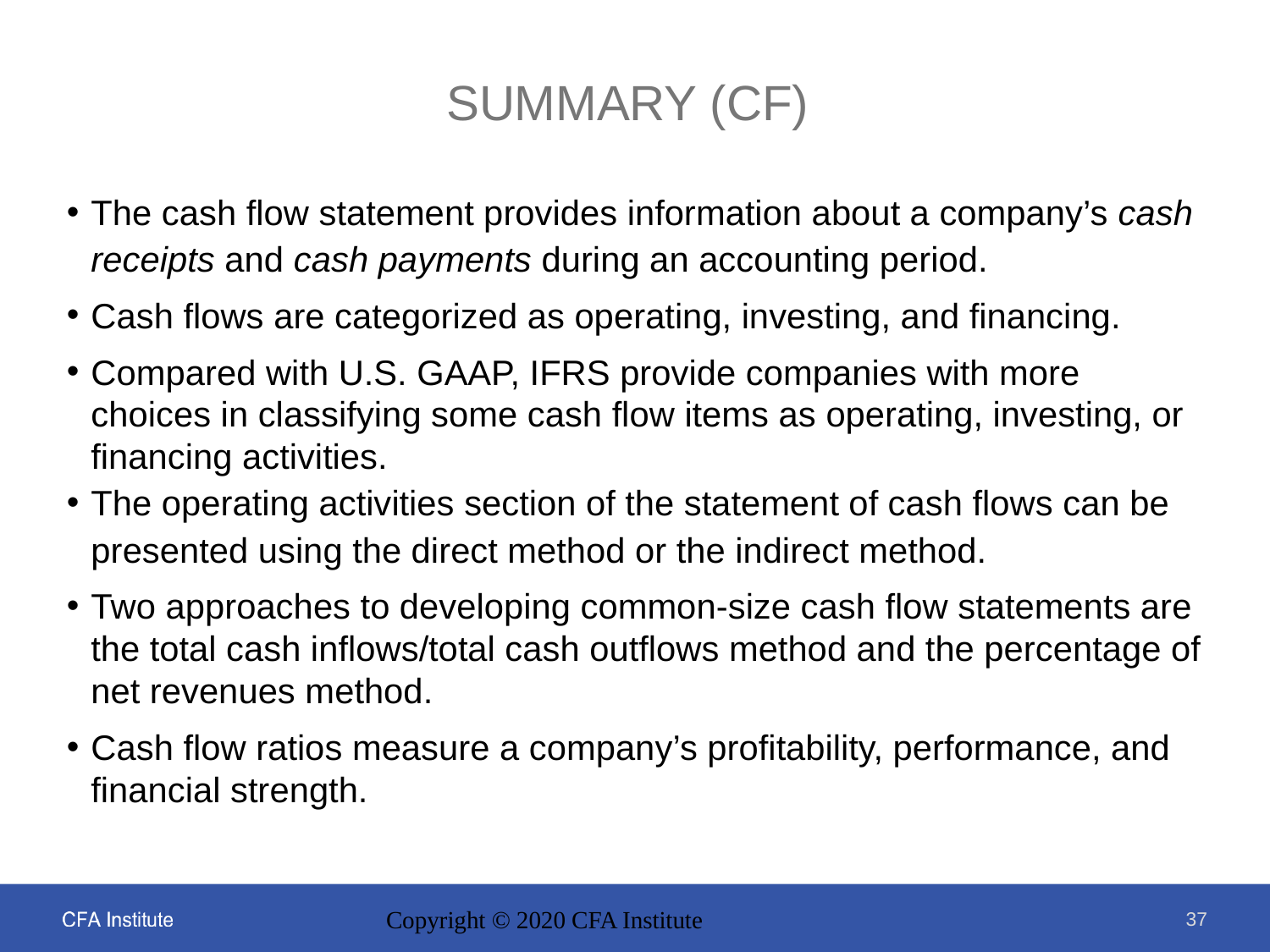

# Summary (CF)
The cash flow statement provides information about a company’s cash receipts and cash payments during an accounting period.
Cash flows are categorized as operating, investing, and financing.
Compared with U.S. GAAP, IFRS provide companies with more choices in classifying some cash flow items as operating, investing, or financing activities.
The operating activities section of the statement of cash flows can be presented using the direct method or the indirect method.
Two approaches to developing common-size cash flow statements are the total cash inflows/total cash outflows method and the percentage of net revenues method.
Cash flow ratios measure a company’s profitability, performance, and financial strength.

37
Copyright © 2020 CFA Institute